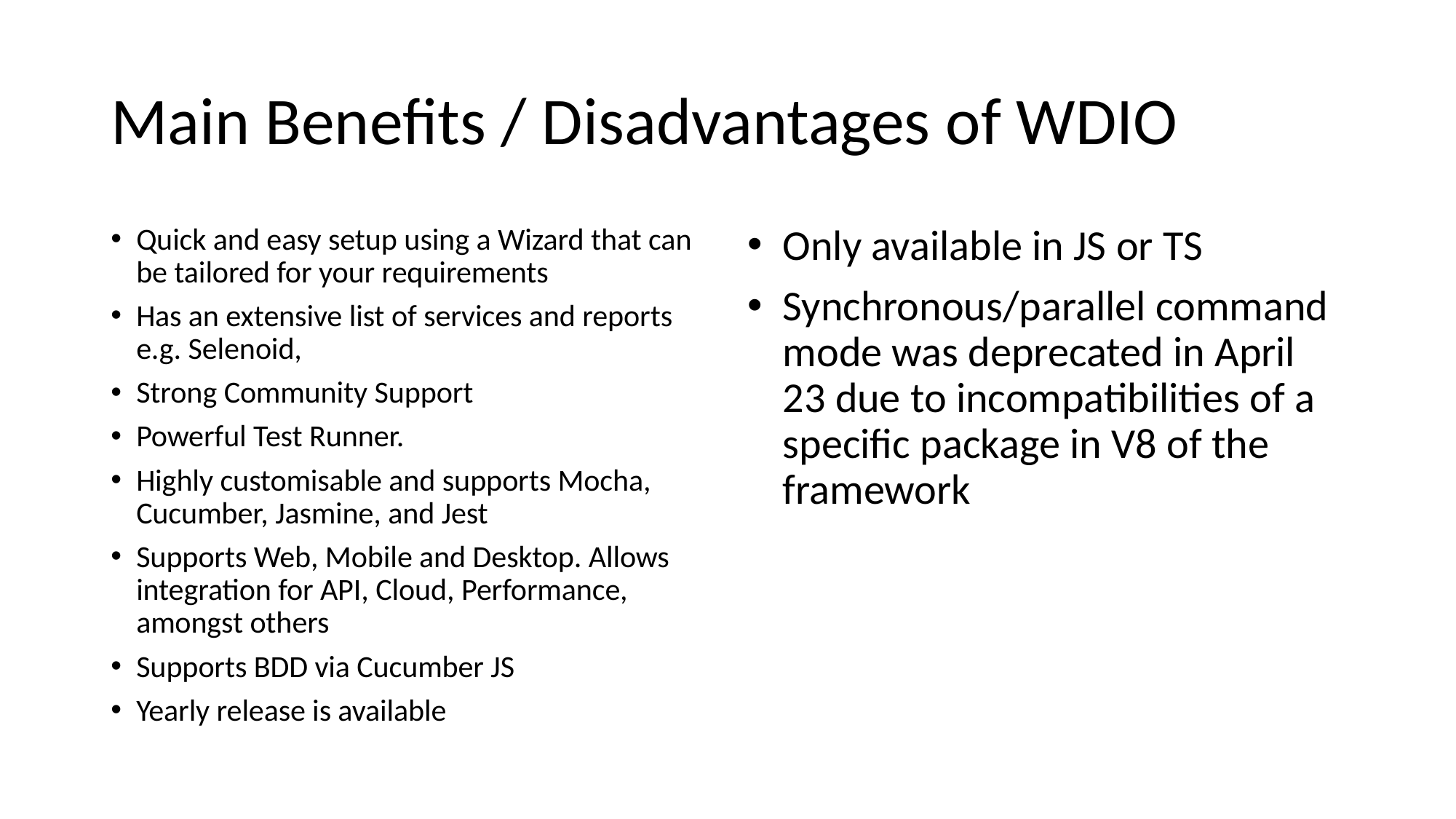

# Main Benefits / Disadvantages of WDIO
Quick and easy setup using a Wizard that can be tailored for your requirements
Has an extensive list of services and reports e.g. Selenoid,
Strong Community Support
Powerful Test Runner.
Highly customisable and supports Mocha, Cucumber, Jasmine, and Jest
Supports Web, Mobile and Desktop. Allows integration for API, Cloud, Performance, amongst others
Supports BDD via Cucumber JS
Yearly release is available
Only available in JS or TS
Synchronous/parallel command mode was deprecated in April 23 due to incompatibilities of a specific package in V8 of the framework